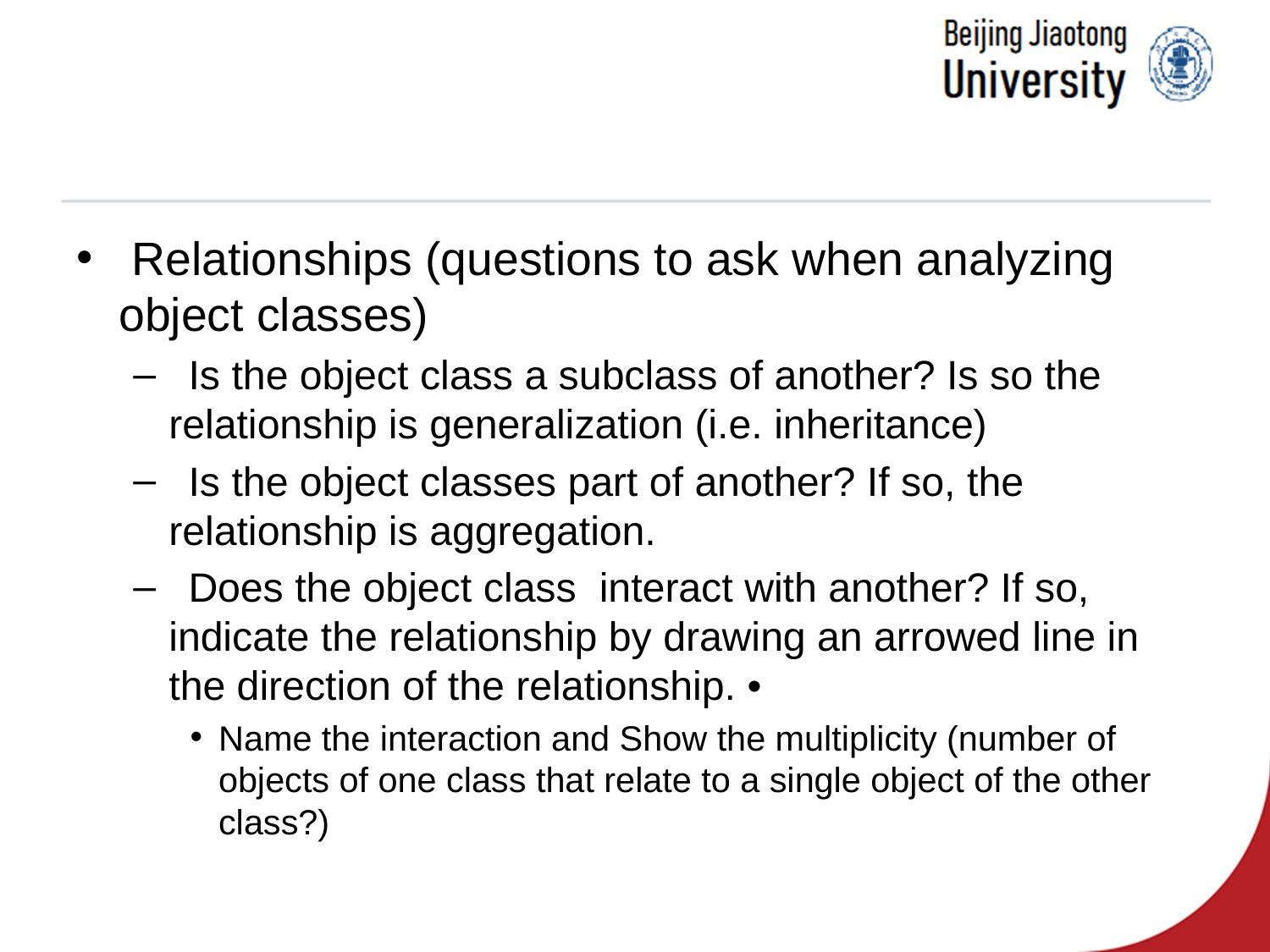

Relationships (questions to ask when analyzing object classes)
  Is the object class a subclass of another? Is so the relationship is generalization (i.e. inheritance)
  Is the object classes part of another? If so, the relationship is aggregation.
  Does the object class  interact with another? If so, indicate the relationship by drawing an arrowed line in the direction of the relationship. •
Name the interaction and Show the multiplicity (number of objects of one class that relate to a single object of the other class?)